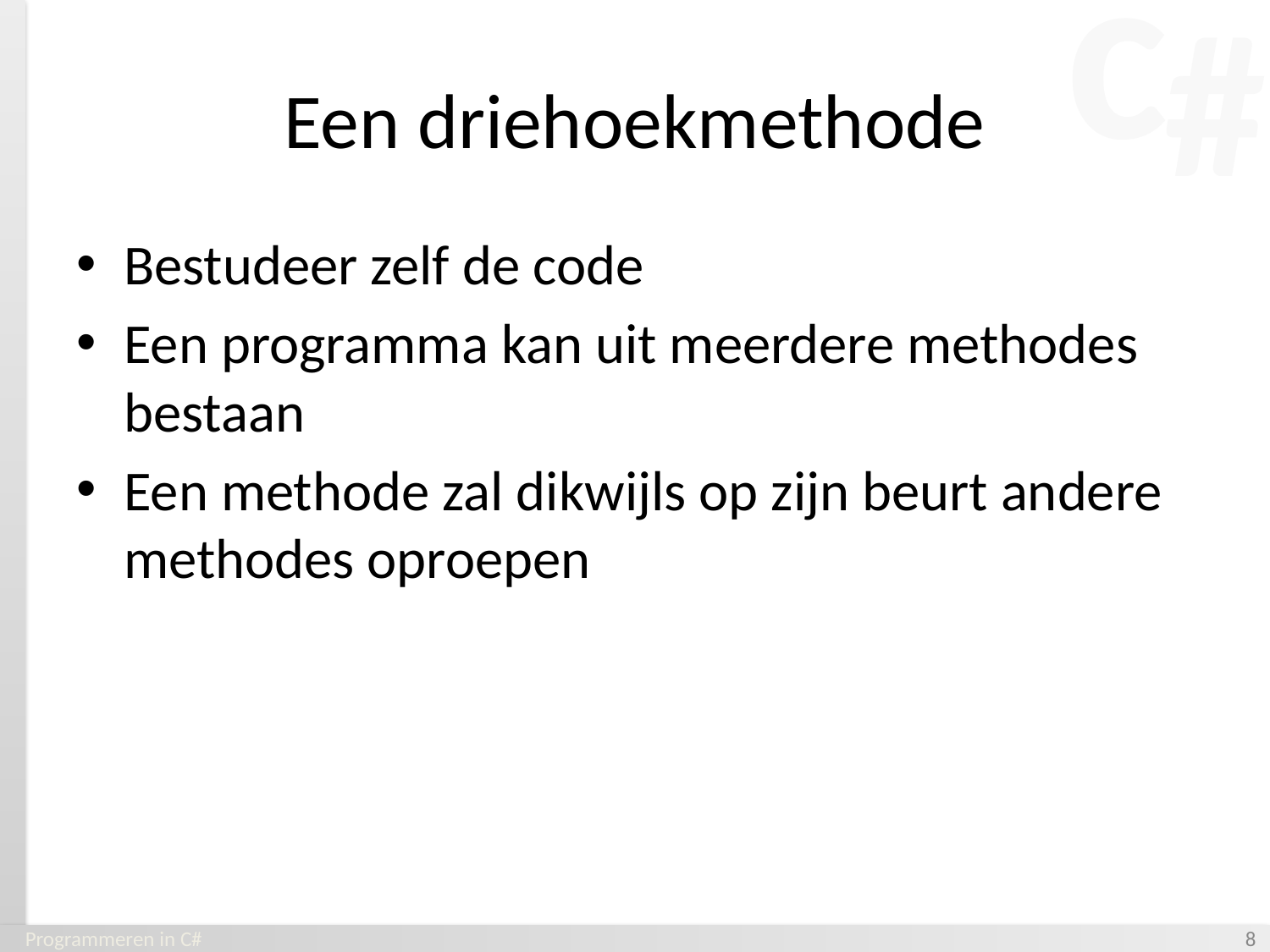

# Een driehoekmethode
Bestudeer zelf de code
Een programma kan uit meerdere methodes bestaan
Een methode zal dikwijls op zijn beurt andere methodes oproepen
Programmeren in C#
8